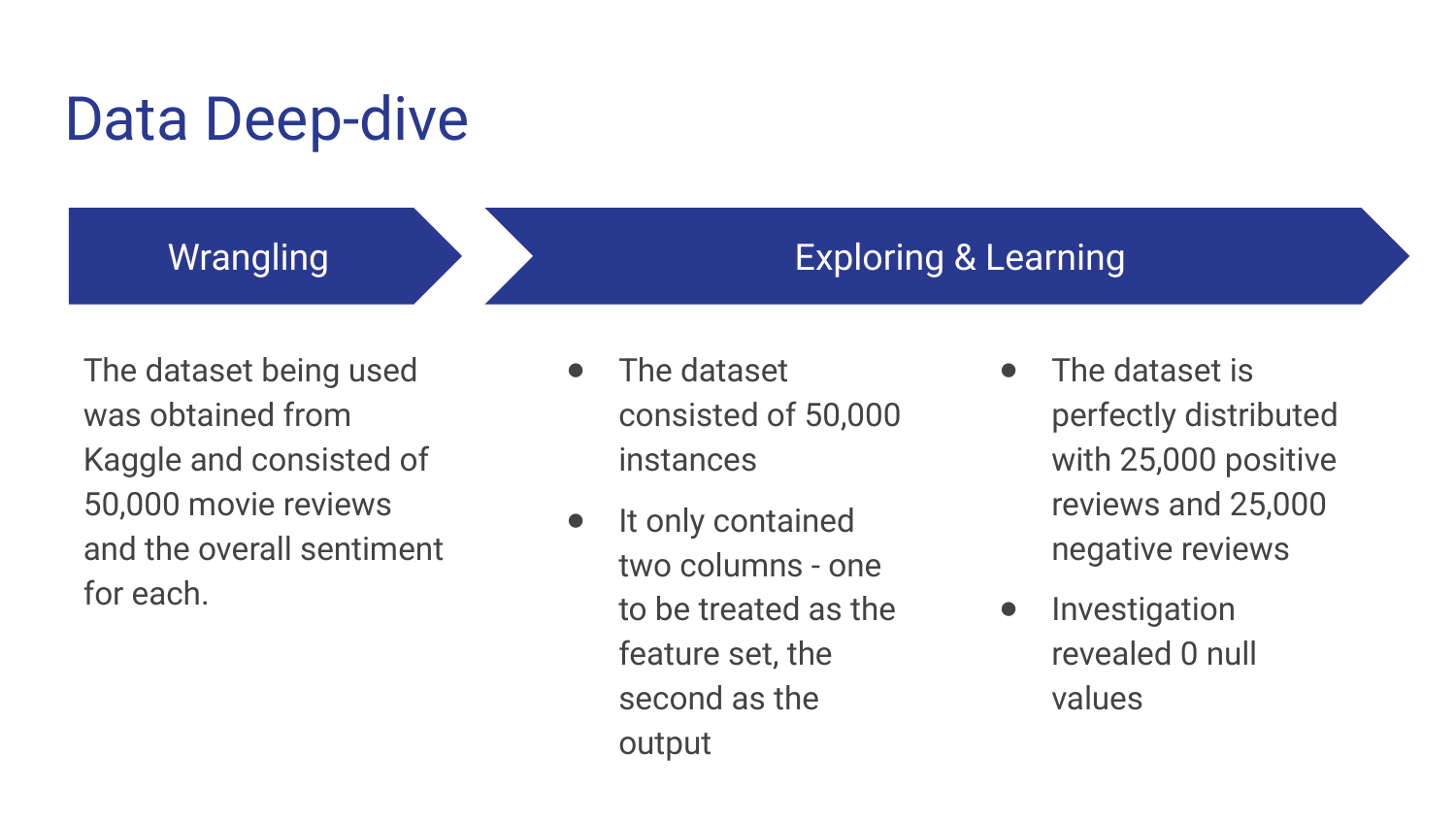

# Data Deep-dive

Wrangling
Exploring & Learning
The dataset being used was obtained from Kaggle and consisted of 50,000 movie reviews and the overall sentiment for each.
The dataset consisted of 50,000 instances
It only contained two columns - one to be treated as the feature set, the second as the output
The dataset is perfectly distributed with 25,000 positive reviews and 25,000 negative reviews
Investigation revealed 0 null values